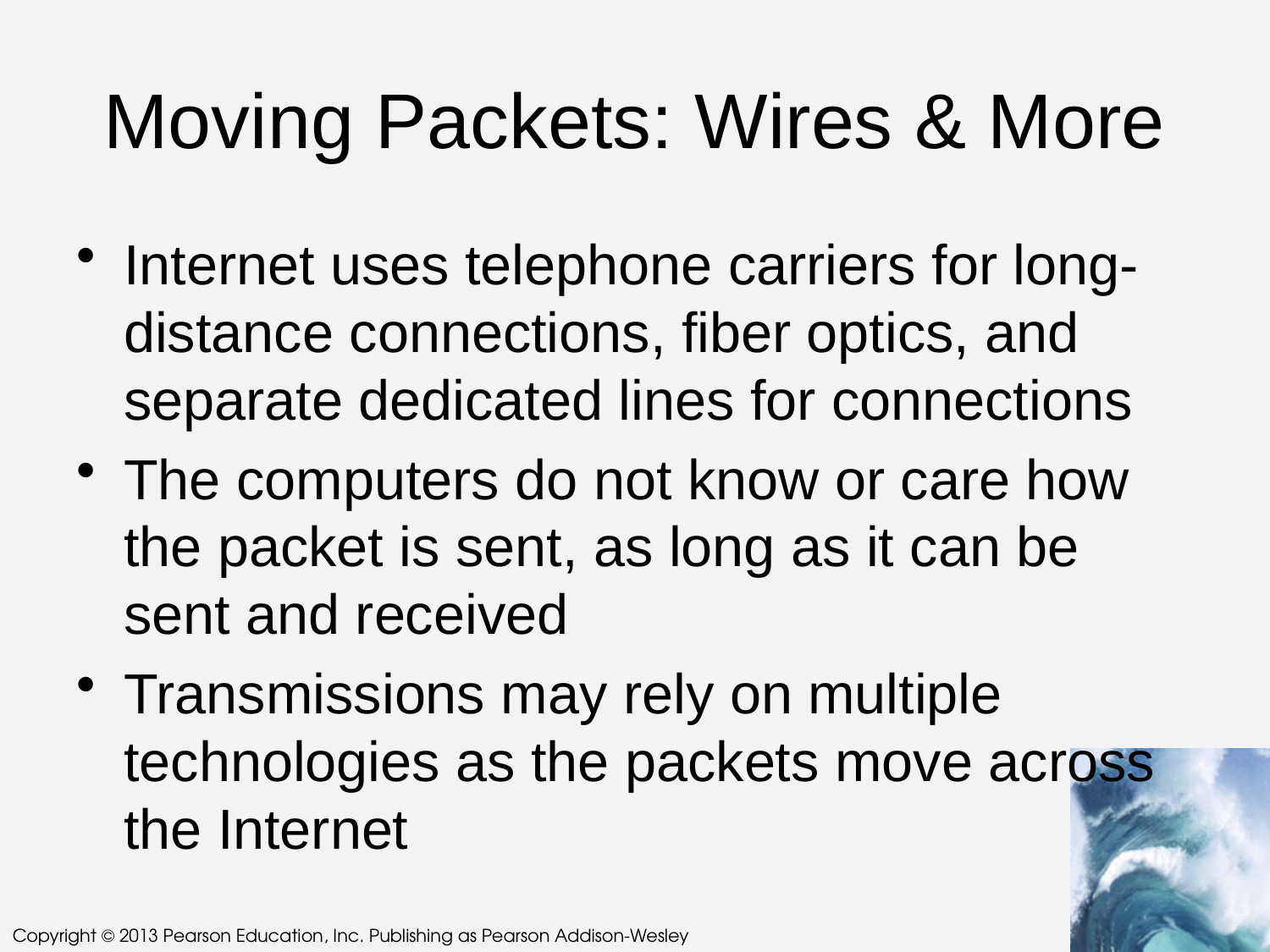

# Moving Packets: Wires & More
Internet uses telephone carriers for long-distance connections, fiber optics, and separate dedicated lines for connections
The computers do not know or care how the packet is sent, as long as it can be sent and received
Transmissions may rely on multiple technologies as the packets move across the Internet